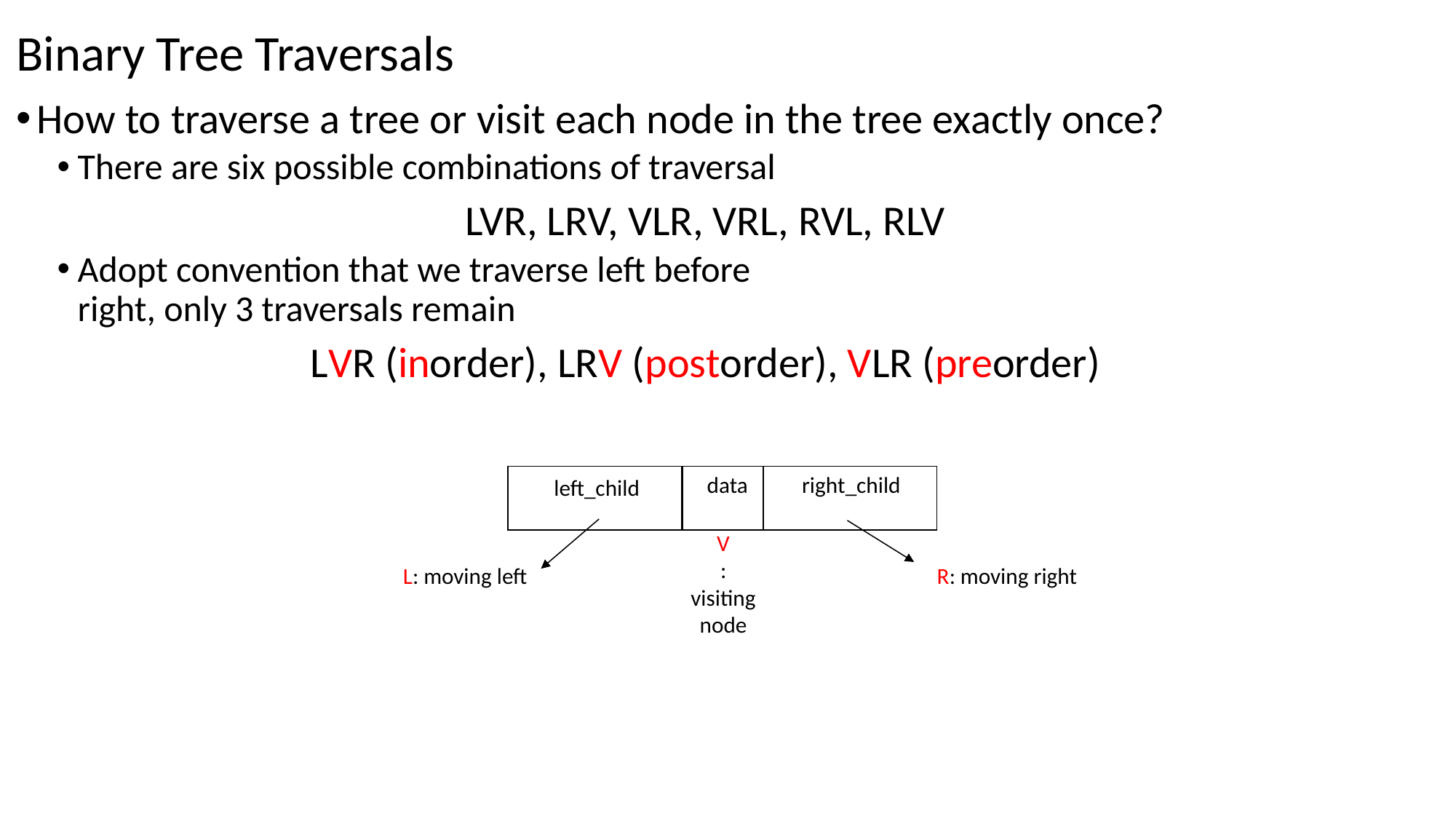

# Binary Tree Traversals
How to traverse a tree or visit each node in the tree exactly once?
There are six possible combinations of traversal
LVR, LRV, VLR, VRL, RVL, RLV
Adopt convention that we traverse left before
right, only 3 traversals remain
LVR (inorder), LRV (postorder), VLR (preorder)
right_child
 data

left_child

V
:
visiting
node
L: moving left
R: moving right